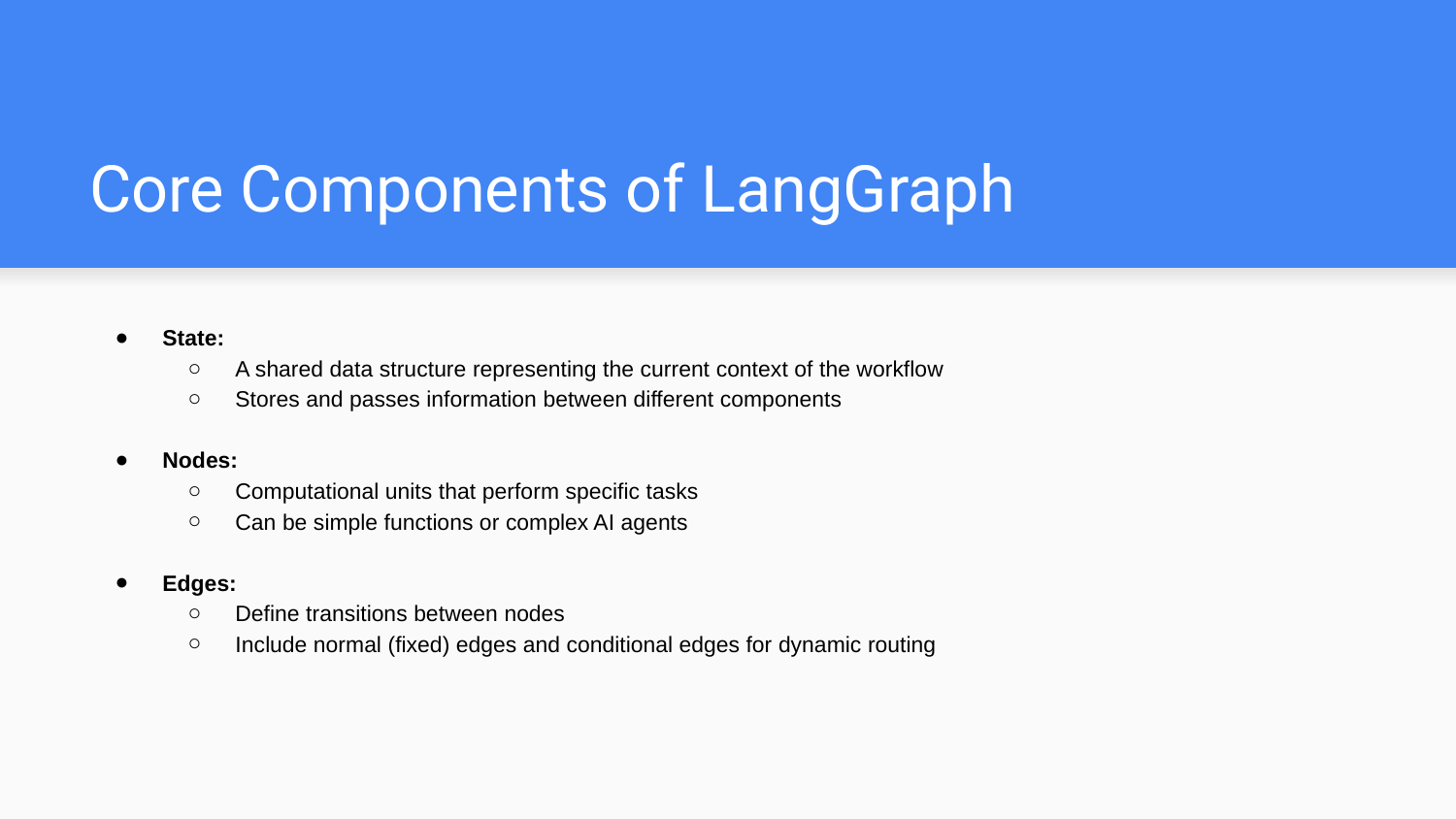

# Core Components of LangGraph
State:
A shared data structure representing the current context of the workflow
Stores and passes information between different components
Nodes:
Computational units that perform specific tasks
Can be simple functions or complex AI agents
Edges:
Define transitions between nodes
Include normal (fixed) edges and conditional edges for dynamic routing